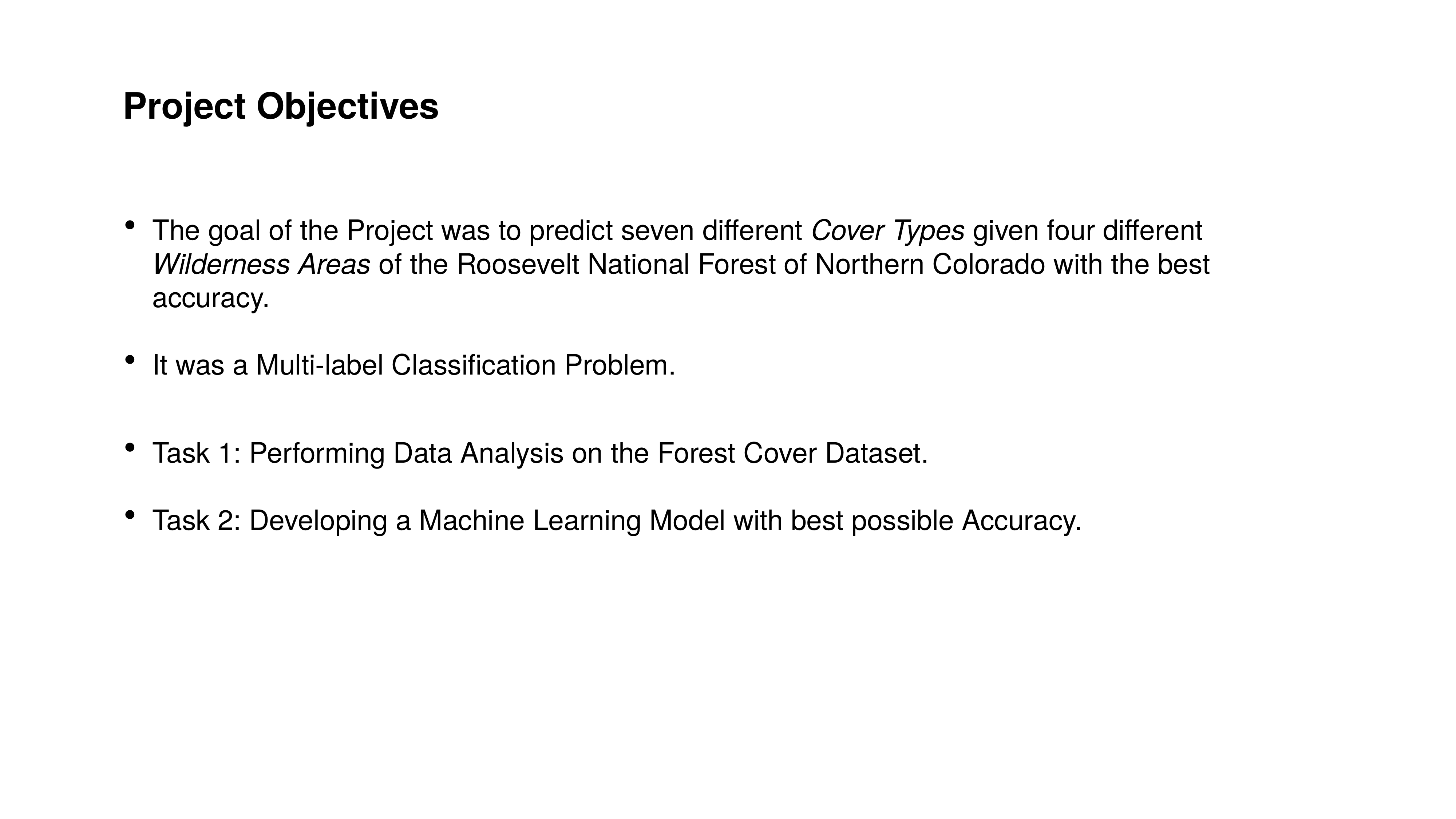

Project Objectives
The goal of the Project was to predict seven different Cover Types given four different Wilderness Areas of the Roosevelt National Forest of Northern Colorado with the best accuracy.

It was a Multi-label Classification Problem.
Task 1: Performing Data Analysis on the Forest Cover Dataset.

Task 2: Developing a Machine Learning Model with best possible Accuracy.